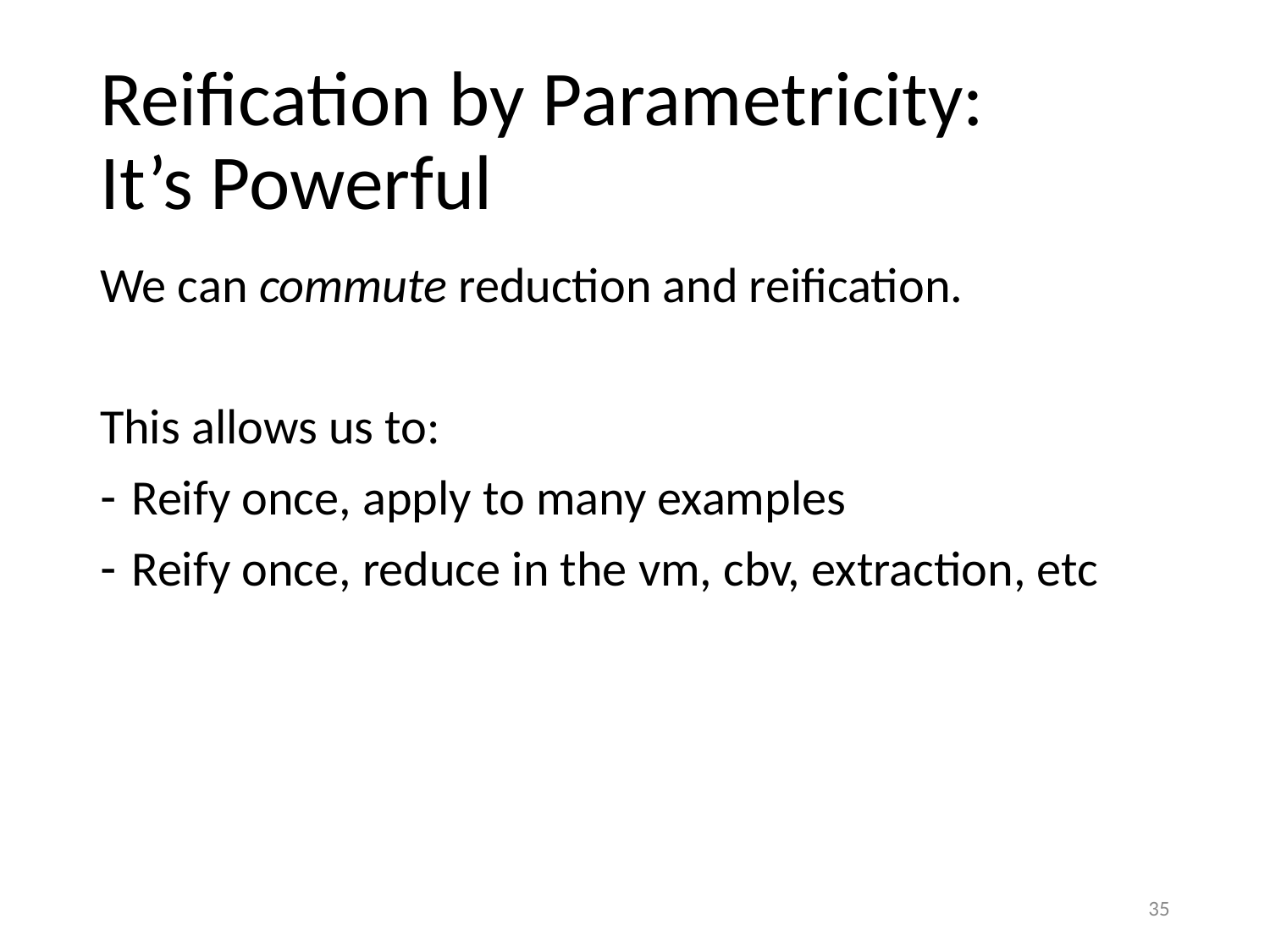

# Reification by Parametricity: It’s Powerful
We can commute reduction and reification.

This allows us to:
Reify once, apply to many examples
Reify once, reduce in the vm, cbv, extraction, etc
35